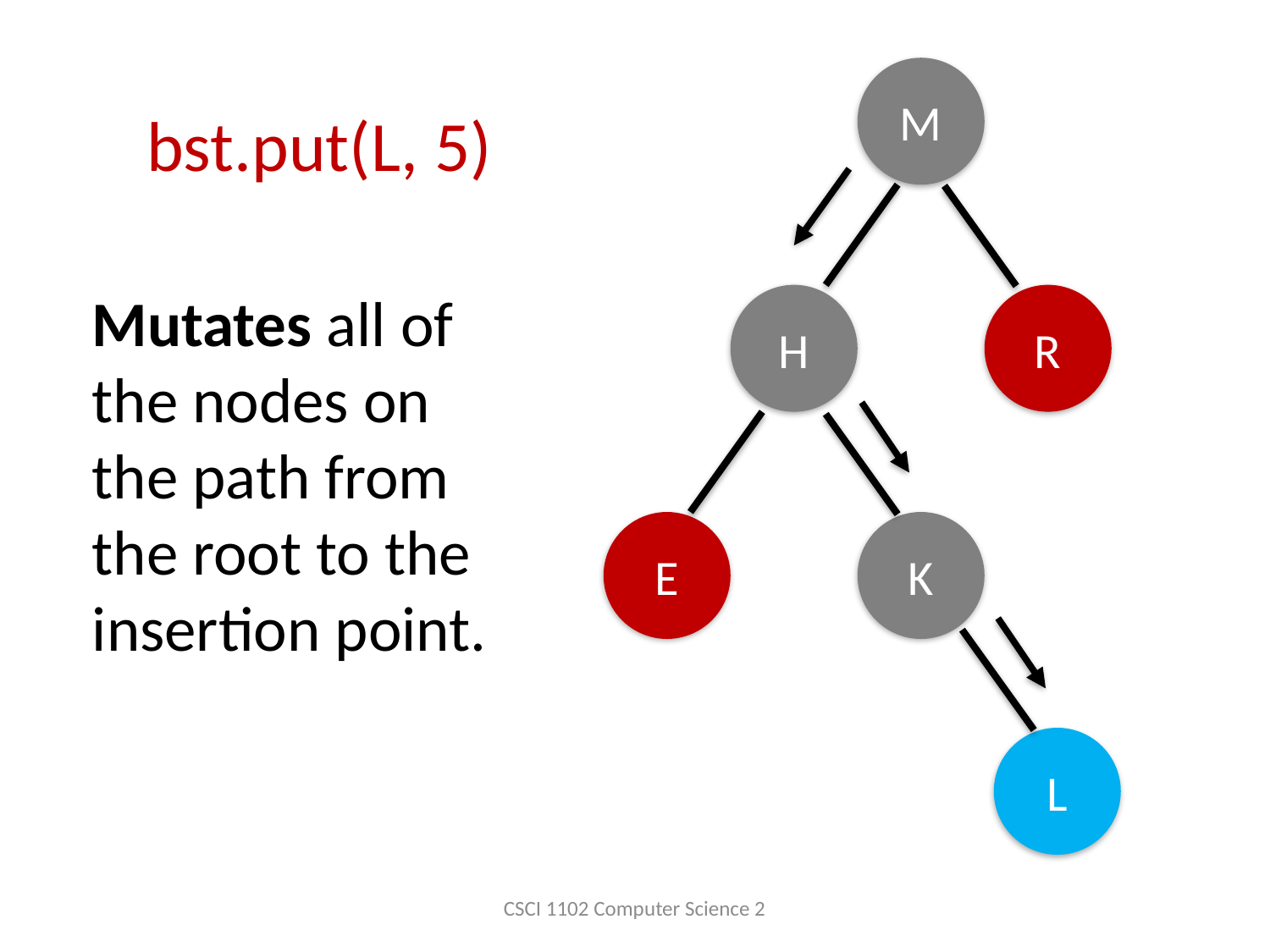

M
bst.put(L, 5)
Mutates all of the nodes on the path from the root to the insertion point.
H
R
E
K
L
CSCI 1102 Computer Science 2